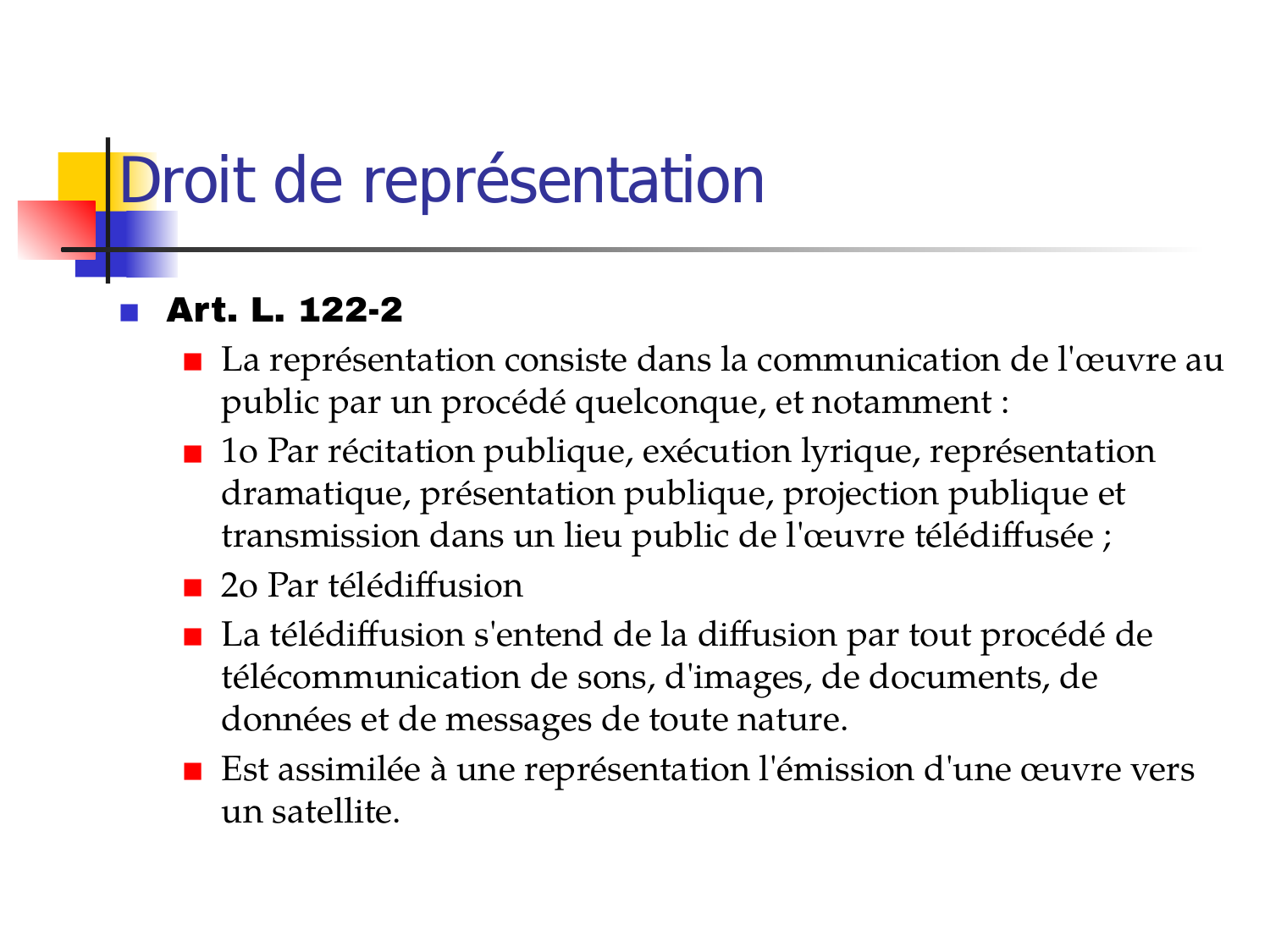

# Droit de représentation
Art. L. 122-2
La représentation consiste dans la communication de l'œuvre au public par un procédé quelconque, et notamment :
1o Par récitation publique, exécution lyrique, représentation dramatique, présentation publique, projection publique et transmission dans un lieu public de l'œuvre télédiffusée ;
2o Par télédiffusion
La télédiffusion s'entend de la diffusion par tout procédé de télécommunication de sons, d'images, de documents, de données et de messages de toute nature.
Est assimilée à une représentation l'émission d'une œuvre vers un satellite.